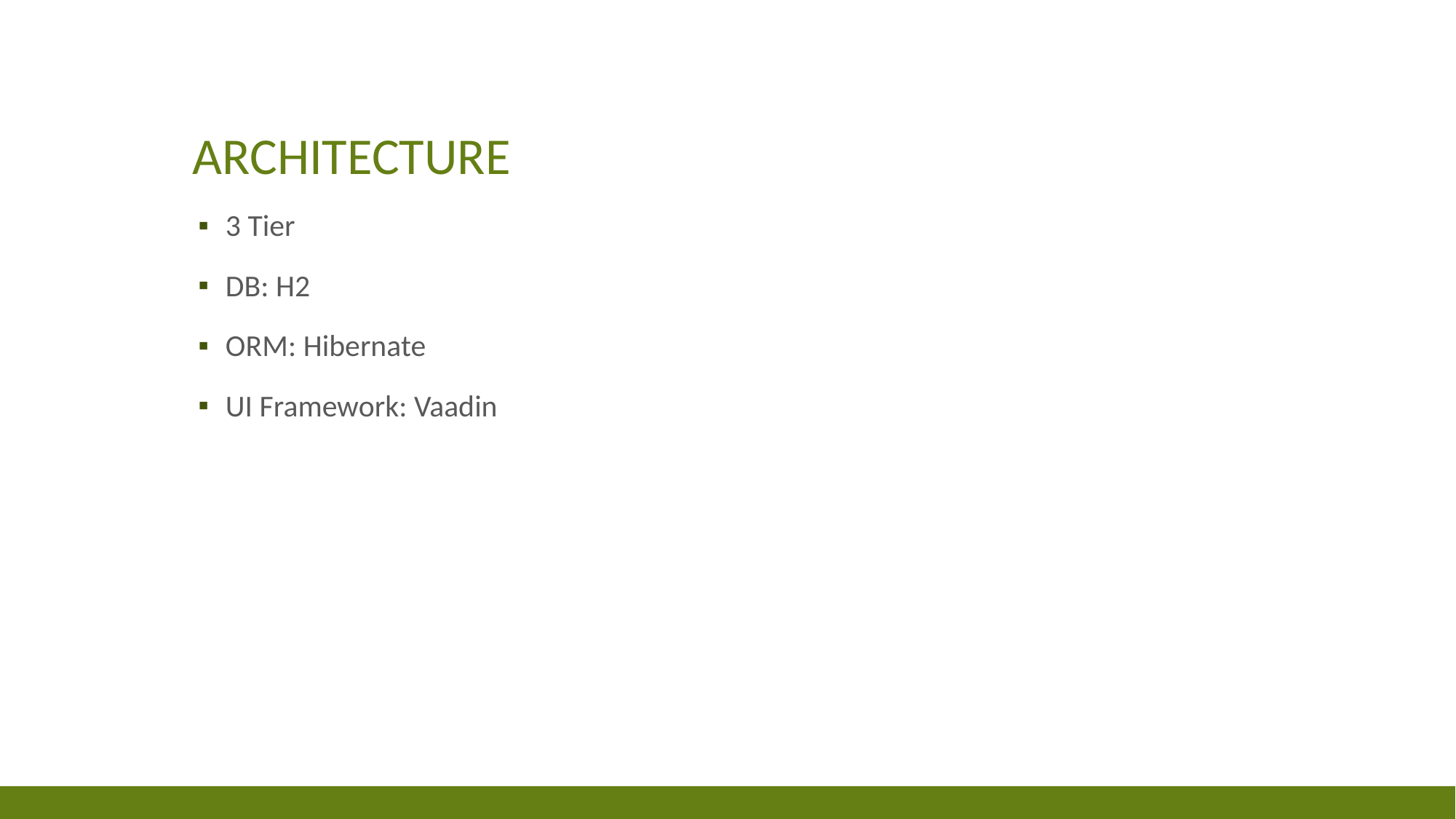

# architecture
3 Tier
DB: H2
ORM: Hibernate
UI Framework: Vaadin